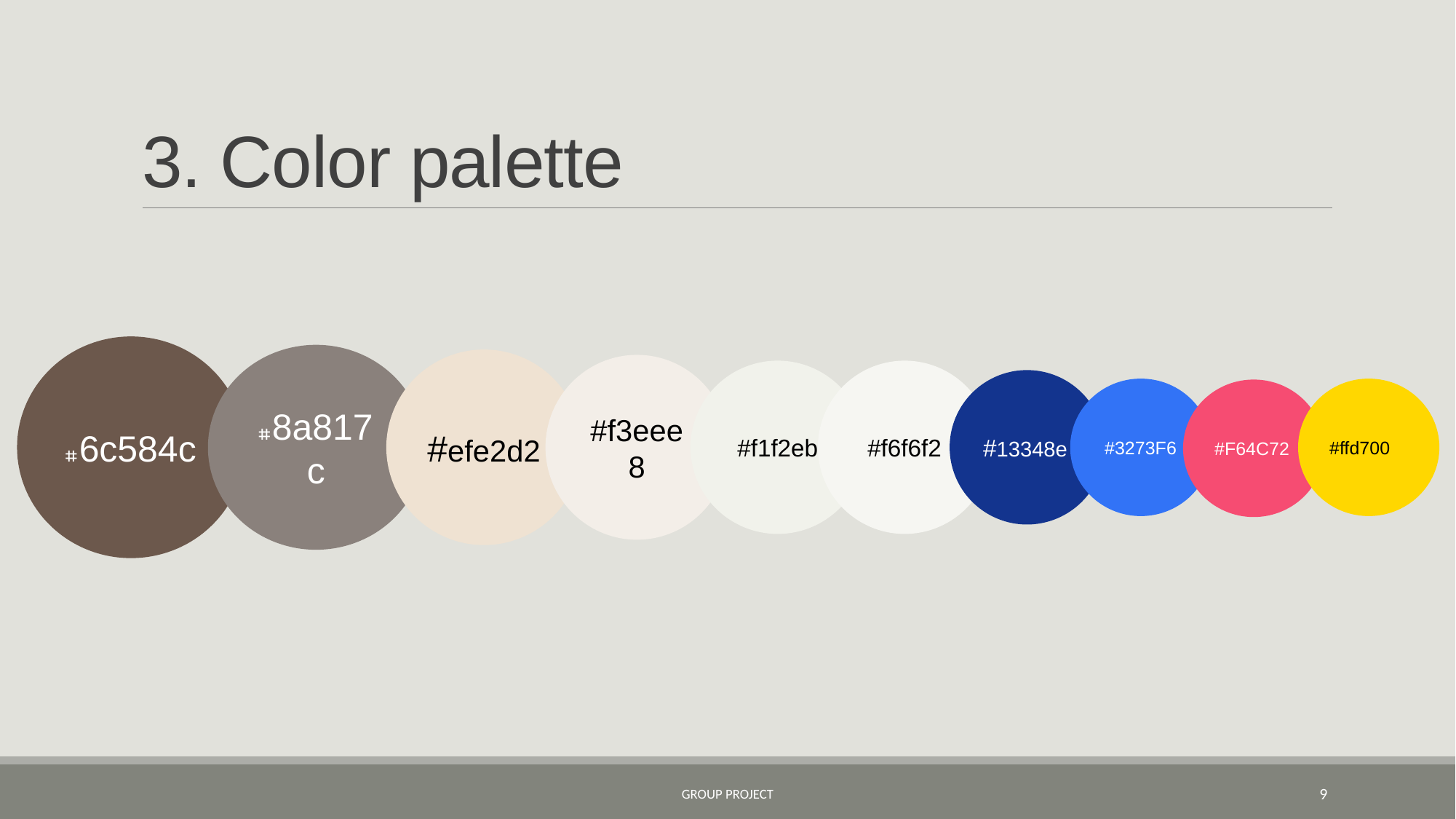

# 3. Color palette
#6c584c
#8a817c
#efe2d2
#f3eee8
#f6f6f2
#f1f2eb
#13348e
#ffd700
#3273F6
#F64C72
Group project
9